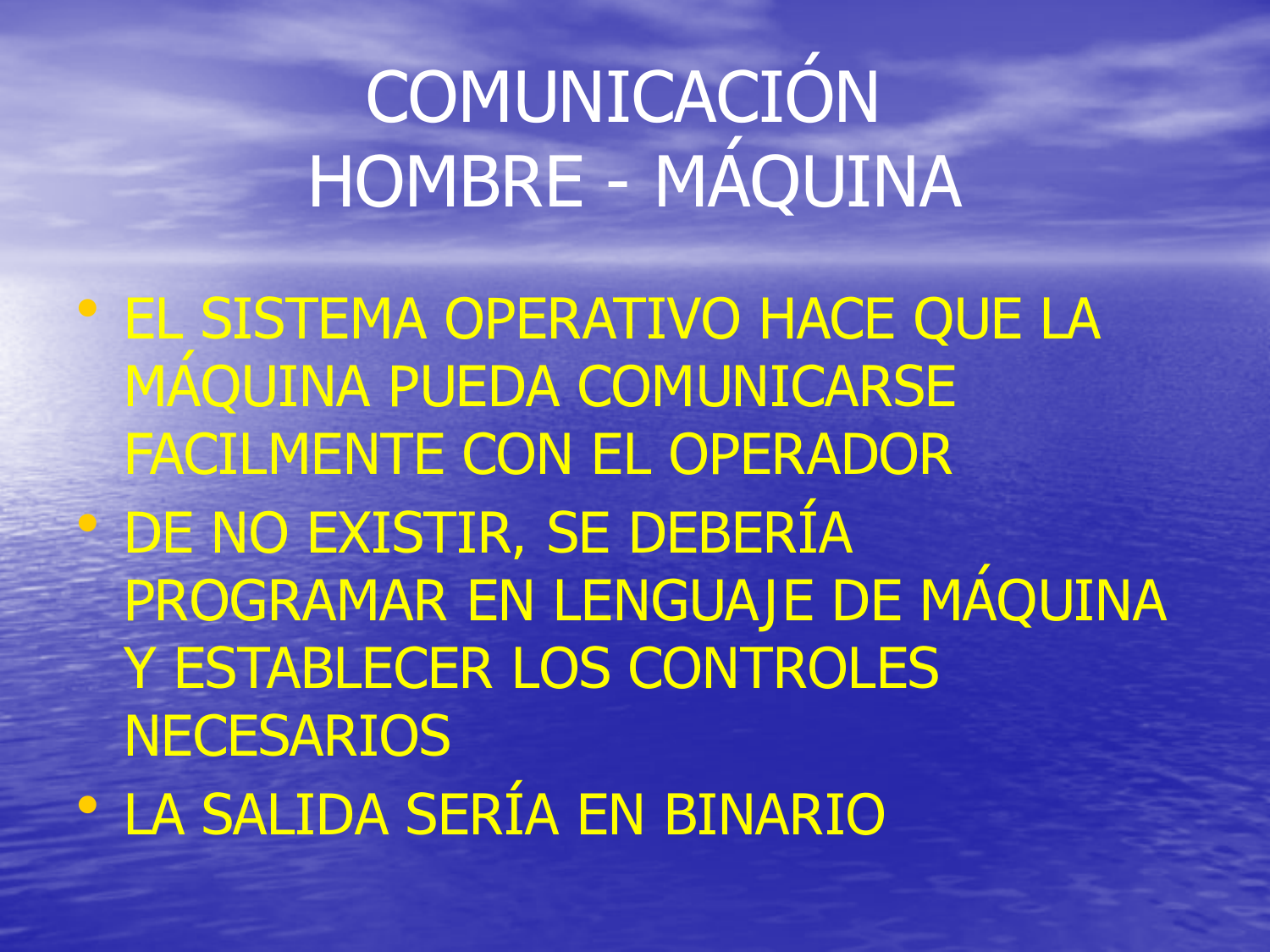

# COMUNICACIÓN HOMBRE - MÁQUINA
EL SISTEMA OPERATIVO HACE QUE LA MÁQUINA PUEDA COMUNICARSE FACILMENTE CON EL OPERADOR
DE NO EXISTIR, SE DEBERÍA PROGRAMAR EN LENGUAJE DE MÁQUINA Y ESTABLECER LOS CONTROLES NECESARIOS
LA SALIDA SERÍA EN BINARIO